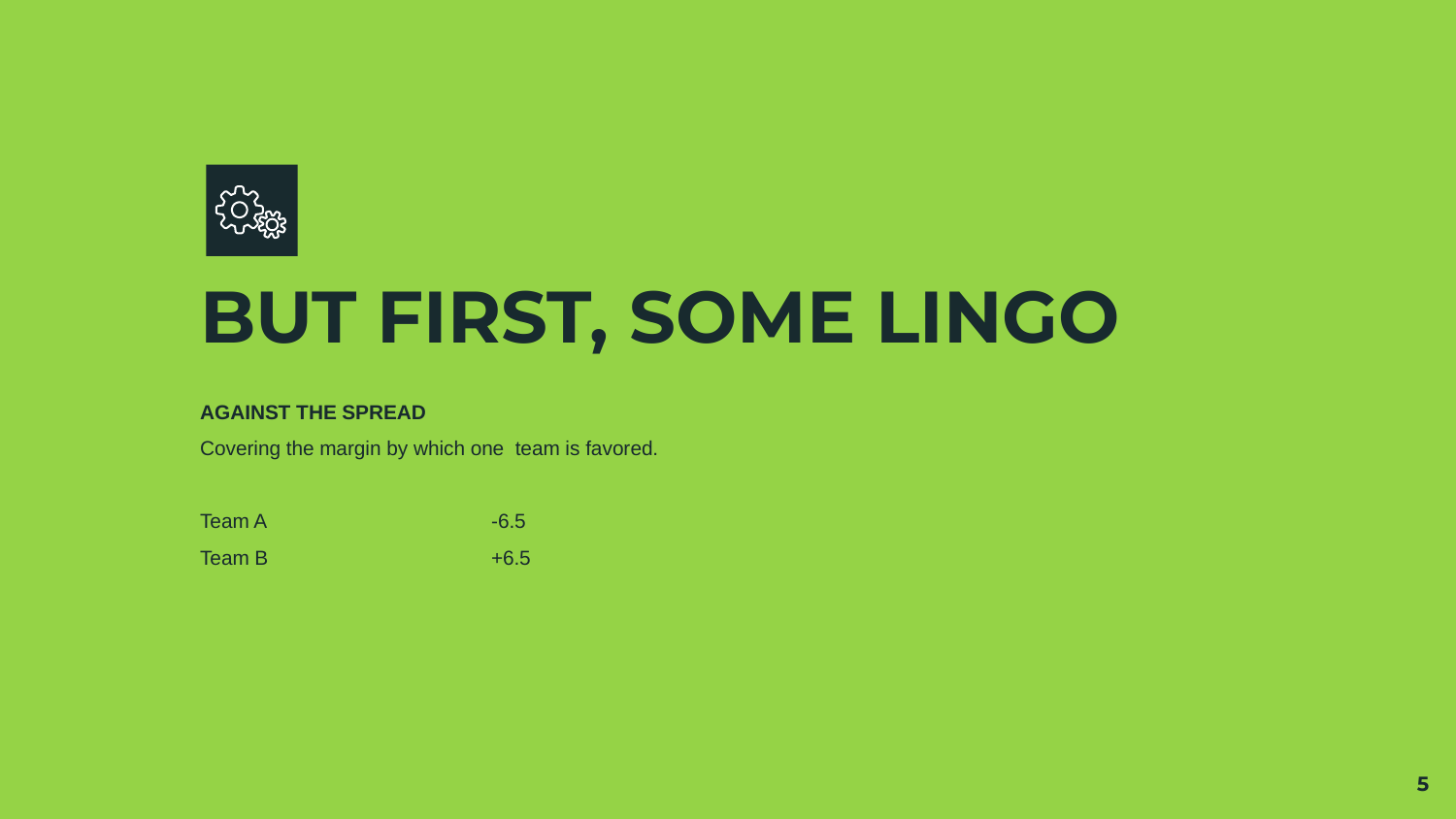

# BUT FIRST, SOME LINGO

AGAINST THE SPREAD
Covering the margin by which one  team is favored.

Team A 		-6.5
Team B		+6.5

5